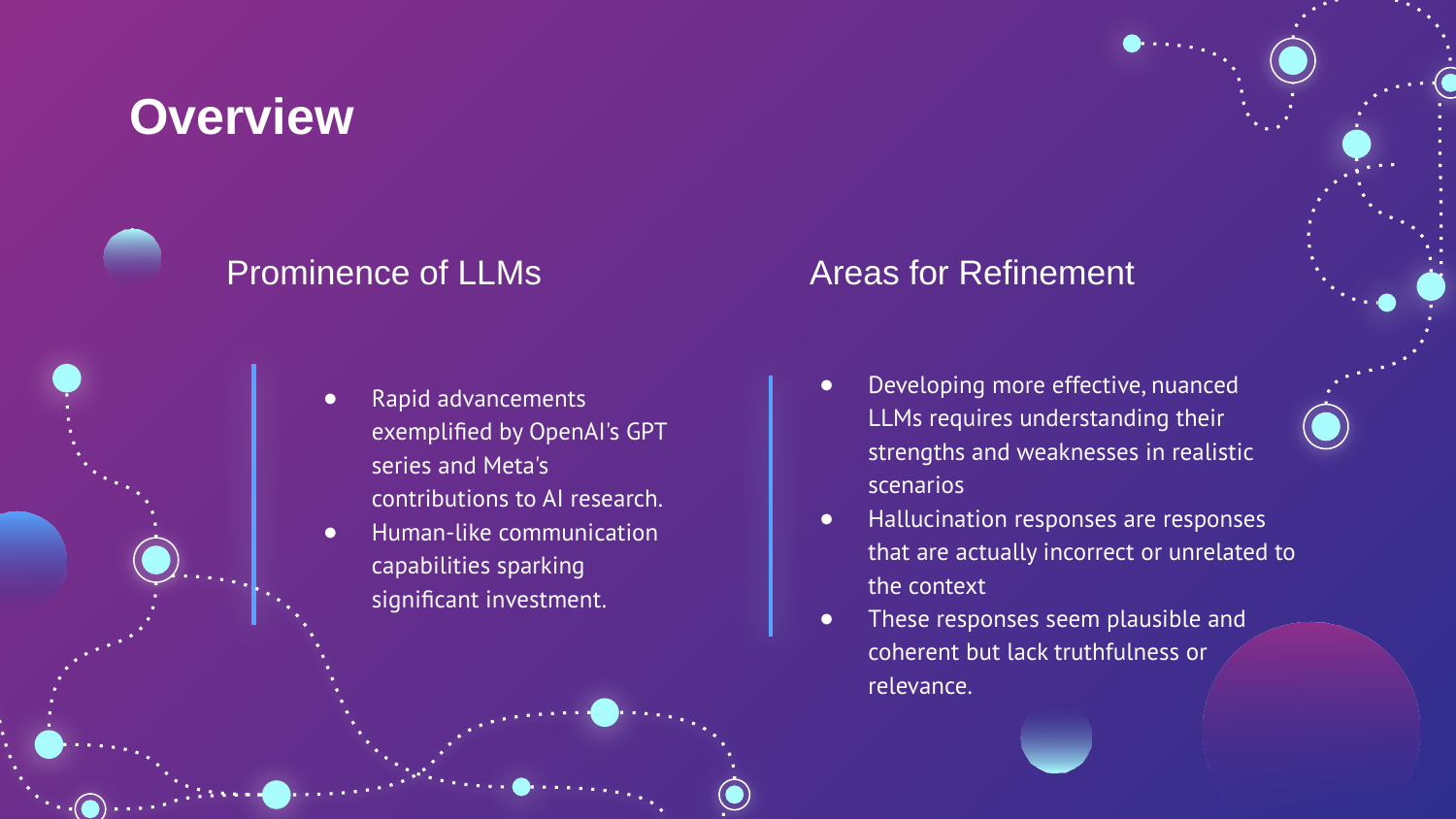

# Overview
Prominence of LLMs
Areas for Refinement

Developing more effective, nuanced LLMs requires understanding their strengths and weaknesses in realistic scenarios
Hallucination responses are responses that are actually incorrect or unrelated to the context
These responses seem plausible and coherent but lack truthfulness or relevance.

Rapid advancements exemplified by OpenAI's GPT series and Meta's contributions to AI research.
Human-like communication capabilities sparking significant investment.